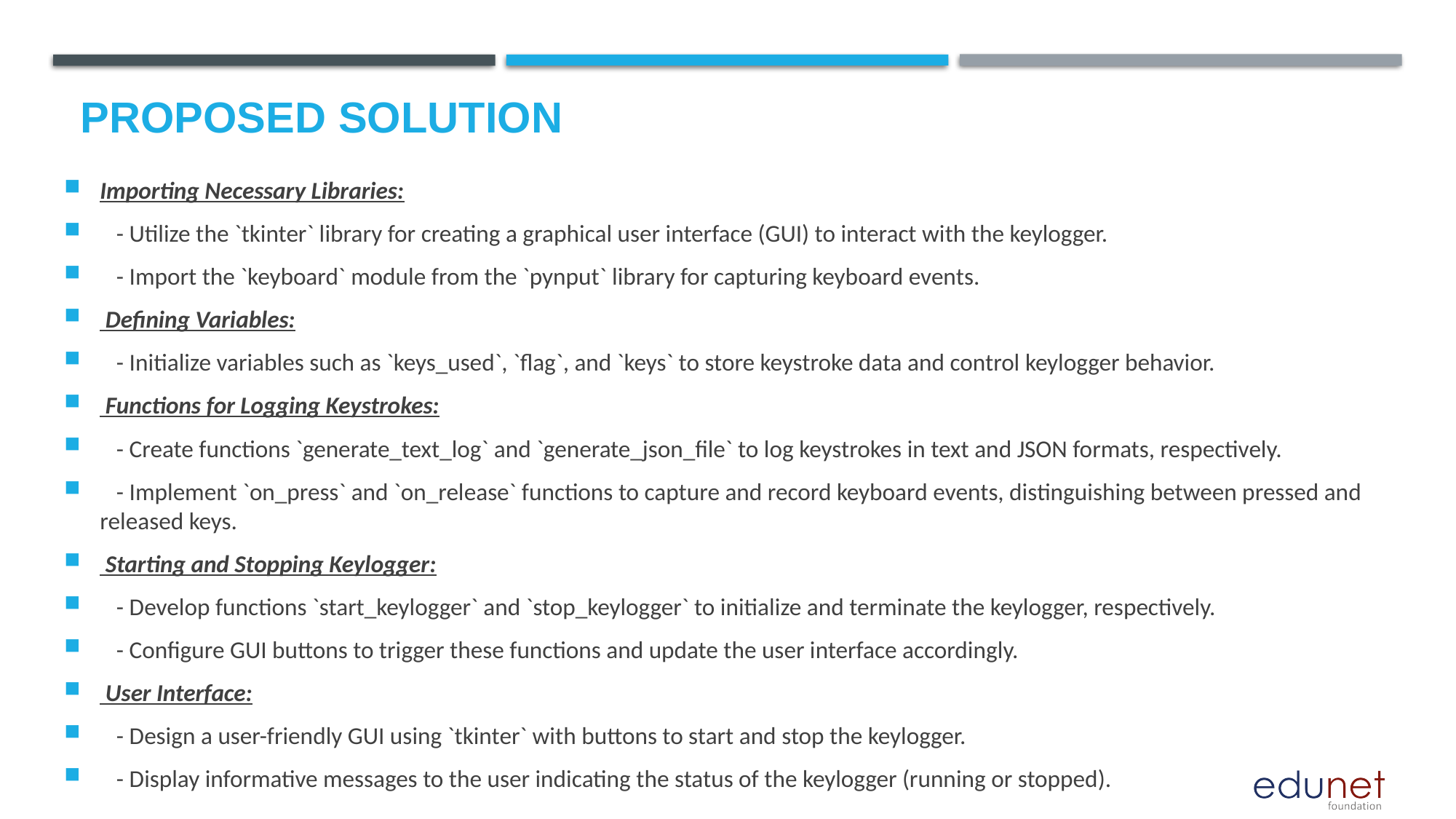

# Proposed Solution

Importing Necessary Libraries:
   - Utilize the `tkinter` library for creating a graphical user interface (GUI) to interact with the keylogger.
   - Import the `keyboard` module from the `pynput` library for capturing keyboard events.
 Defining Variables:
   - Initialize variables such as `keys_used`, `flag`, and `keys` to store keystroke data and control keylogger behavior.
 Functions for Logging Keystrokes:
   - Create functions `generate_text_log` and `generate_json_file` to log keystrokes in text and JSON formats, respectively.
   - Implement `on_press` and `on_release` functions to capture and record keyboard events, distinguishing between pressed and released keys.
 Starting and Stopping Keylogger:
   - Develop functions `start_keylogger` and `stop_keylogger` to initialize and terminate the keylogger, respectively.
   - Configure GUI buttons to trigger these functions and update the user interface accordingly.
 User Interface:
   - Design a user-friendly GUI using `tkinter` with buttons to start and stop the keylogger.
   - Display informative messages to the user indicating the status of the keylogger (running or stopped).